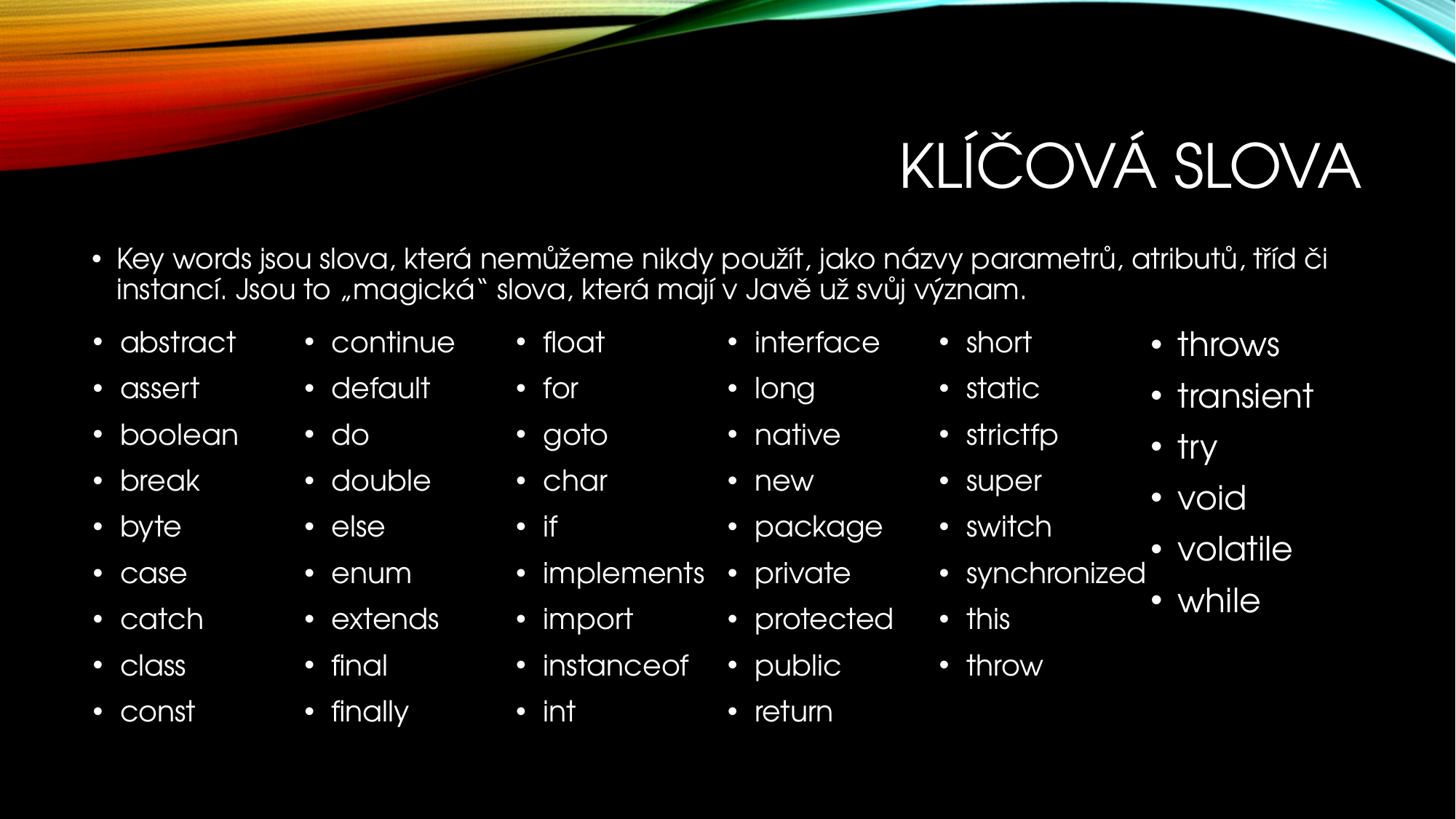

# Klíčová slova
Key words jsou slova, která nemůžeme nikdy použít, jako názvy parametrů, atributů, tříd či instancí. Jsou to „magická“ slova, která mají v Javě už svůj význam.

abstract
assert
boolean
break
byte
case
catch
class
const
continue
default
do
double
else
enum
extends
final
finally
float
for
goto
char
if
implements
import
instanceof
int
interface
long
native
new
package
private
protected
public
return
short
static
strictfp
super
switch
synchronized
this
throw
throws
transient
try
void
volatile
while